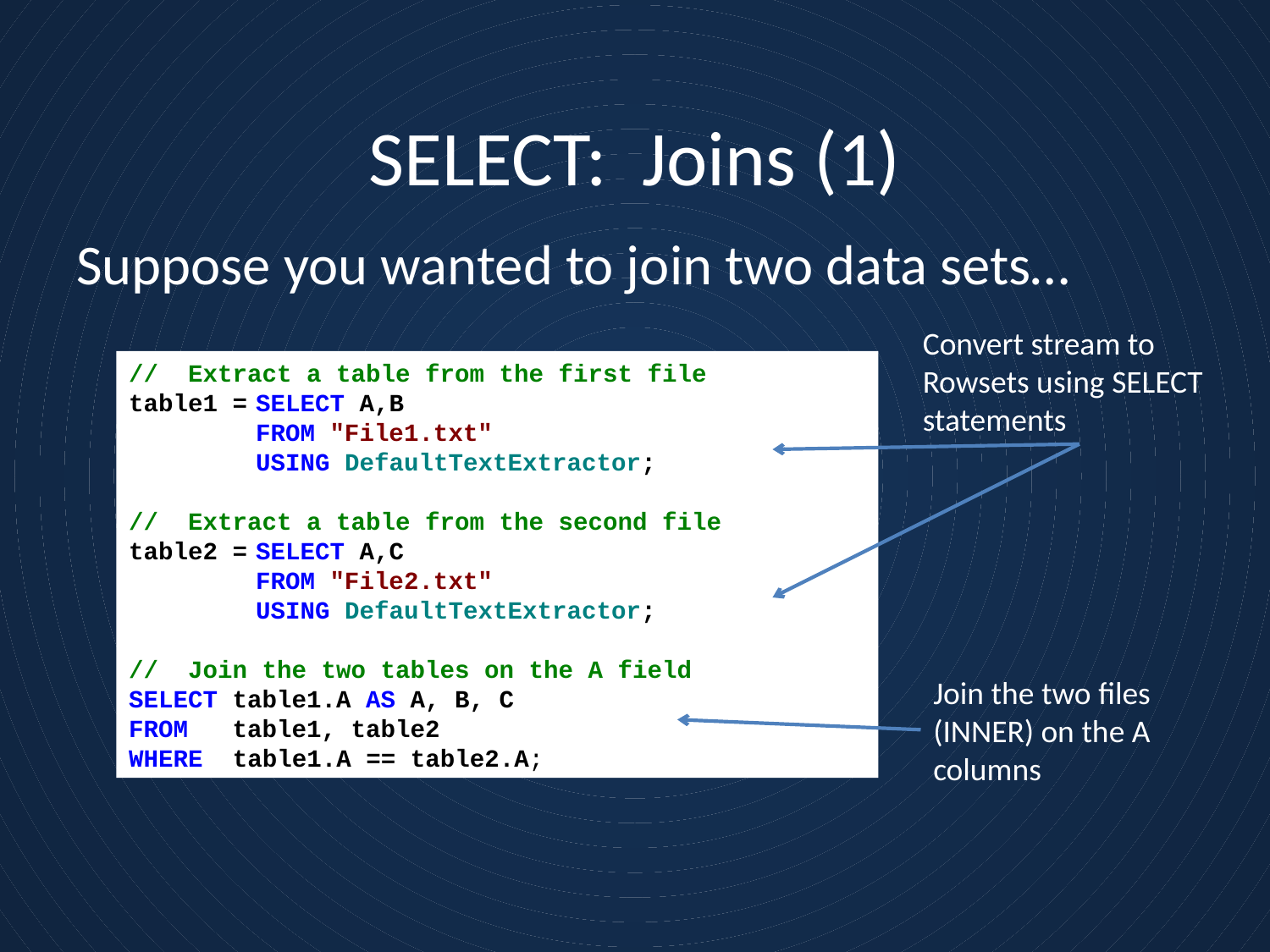

# SELECT:  Joins (1)
Suppose you wanted to join two data sets…

Convert stream to Rowsets using SELECT statements
//  Extract a table from the first file
table1 =	SELECT A,B
	FROM "File1.txt"
        	USING DefaultTextExtractor;

//  Extract a table from the second file
table2 =	SELECT A,C
	FROM "File2.txt"
        	USING DefaultTextExtractor;

//  Join the two tables on the A field
SELECT table1.A AS A, B, C
FROM   table1, table2
WHERE  table1.A == table2.A;
Join the two files (INNER) on the A columns